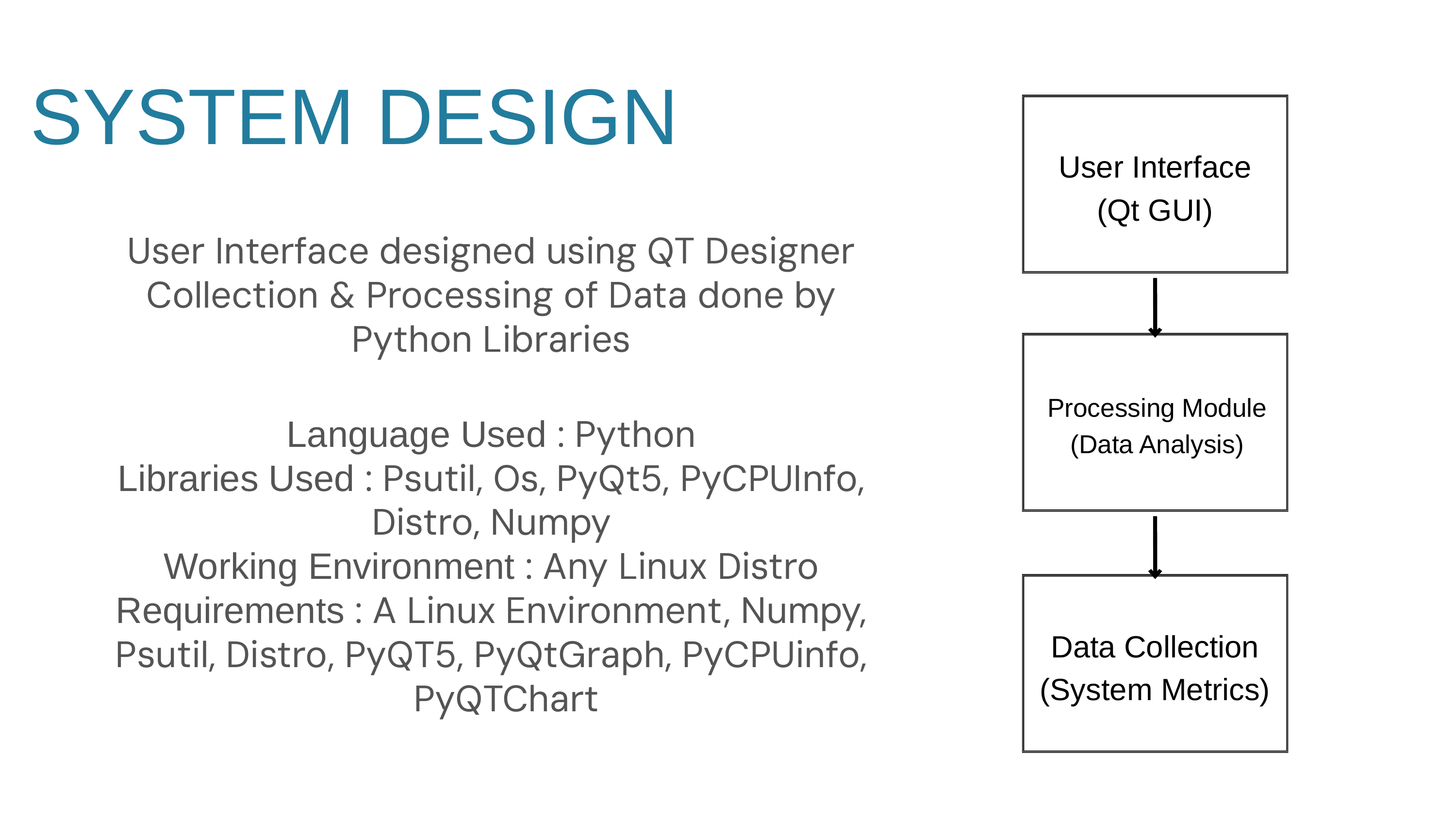

SYSTEM DESIGN

User Interface
(Qt GUI)

Processing Module
(Data Analysis)

Data Collection
(System Metrics)
User Interface designed using QT Designer
Collection & Processing of Data done by Python Libraries
Language Used : Python
Libraries Used : Psutil, Os, PyQt5, PyCPUInfo, Distro, Numpy
Working Environment : Any Linux Distro
Requirements : A Linux Environment, Numpy, Psutil, Distro, PyQT5, PyQtGraph, PyCPUinfo,
   PyQTChart